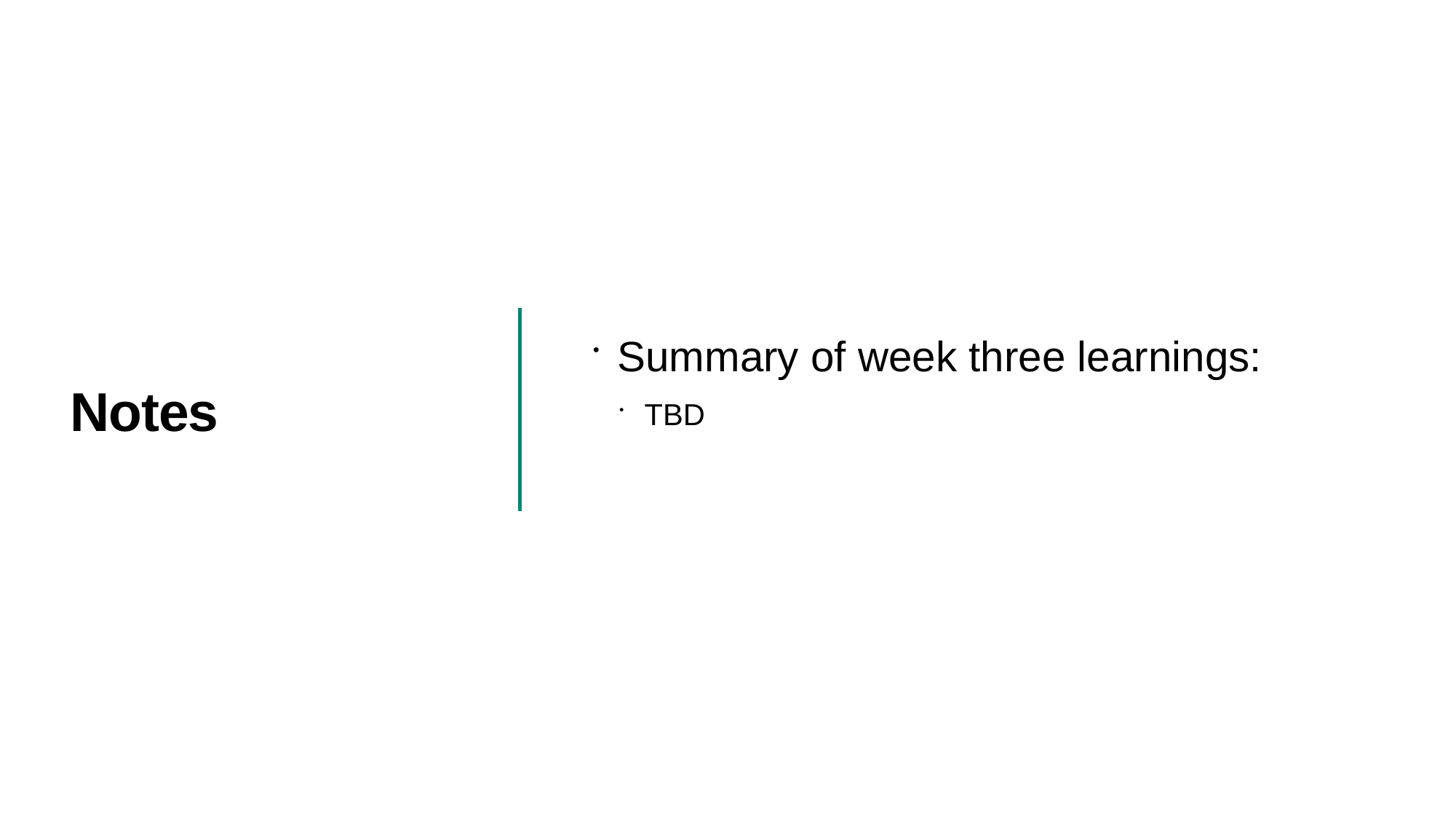

Summary of week three learnings:
TBD

# Notes